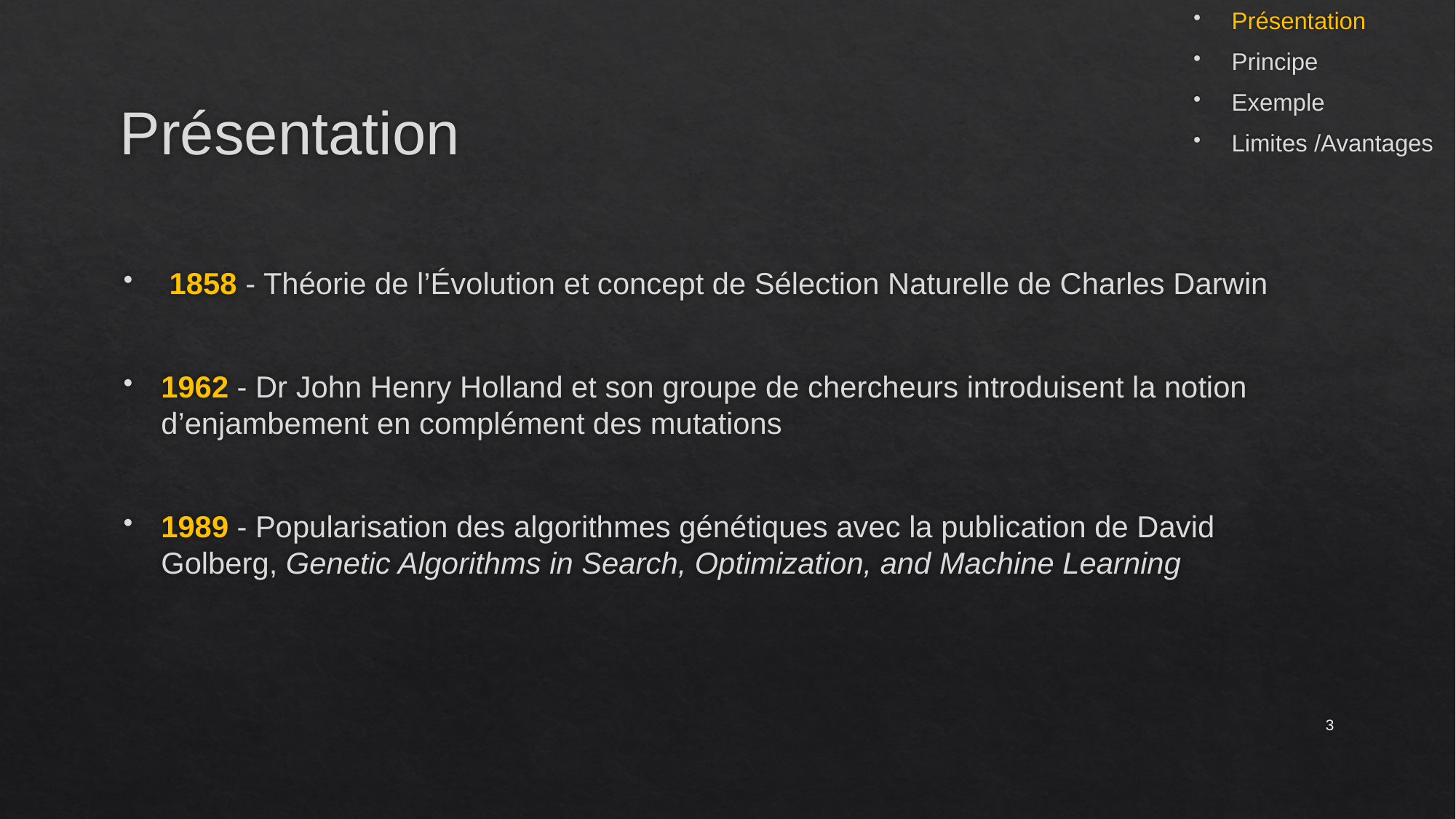

Présentation
Principe
Exemple
Limites /Avantages
# Présentation

 1858 - Théorie de l’Évolution et concept de Sélection Naturelle de Charles Darwin

1962 - Dr John Henry Holland et son groupe de chercheurs introduisent la notion d’enjambement en complément des mutations

1989 - Popularisation des algorithmes génétiques avec la publication de David Golberg, Genetic Algorithms in Search, Optimization, and Machine Learning

3